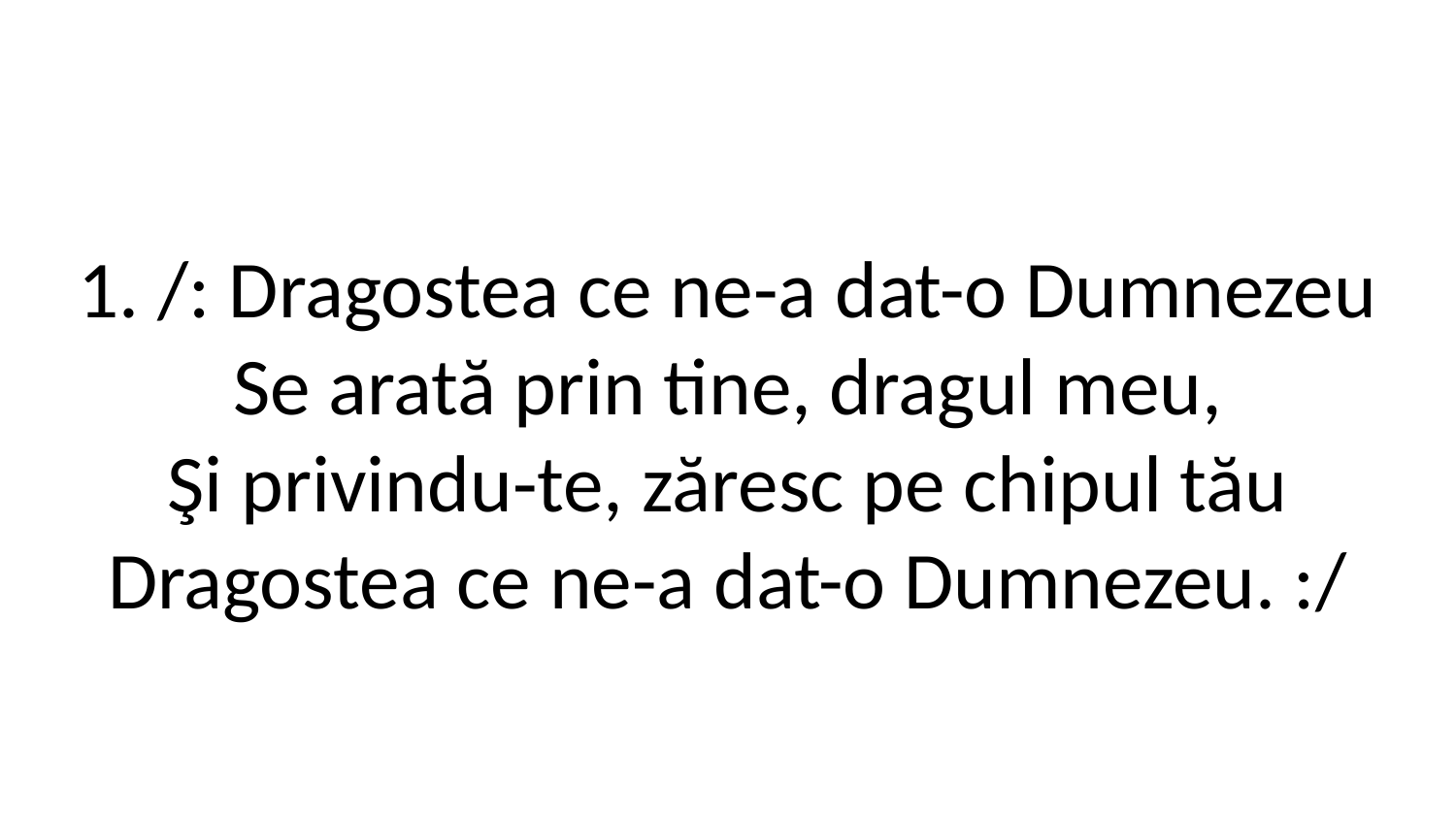

1. /: Dragostea ce ne-a dat-o Dumnezeu
Se arată prin tine, dragul meu,
Şi privindu-te, zăresc pe chipul tău
Dragostea ce ne-a dat-o Dumnezeu. :/